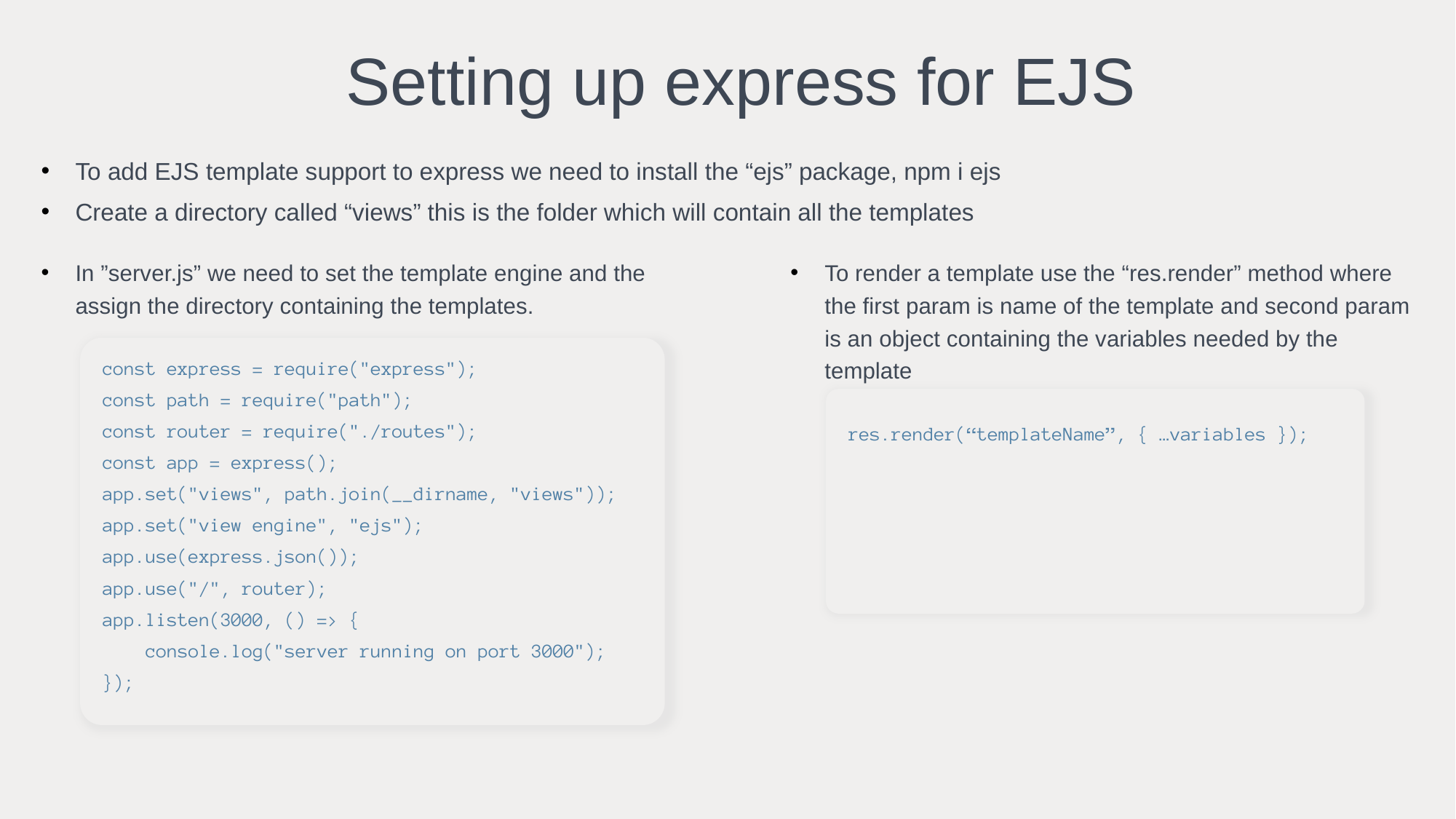

# Setting up express for EJS
To add EJS template support to express we need to install the “ejs” package, npm i ejs
Create a directory called “views” this is the folder which will contain all the templates
In ”server.js” we need to set the template engine and the assign the directory containing the templates.
To render a template use the “res.render” method where the first param is name of the template and second param is an object containing the variables needed by the template

const express = require("express");
const path = require("path");
const router = require("./routes");
const app = express();
app.set("views", path.join(__dirname, "views"));
app.set("view engine", "ejs");
app.use(express.json());
app.use("/", router);
app.listen(3000, () => {
    console.log("server running on port 3000");
});

res.render(“templateName”, { …variables });